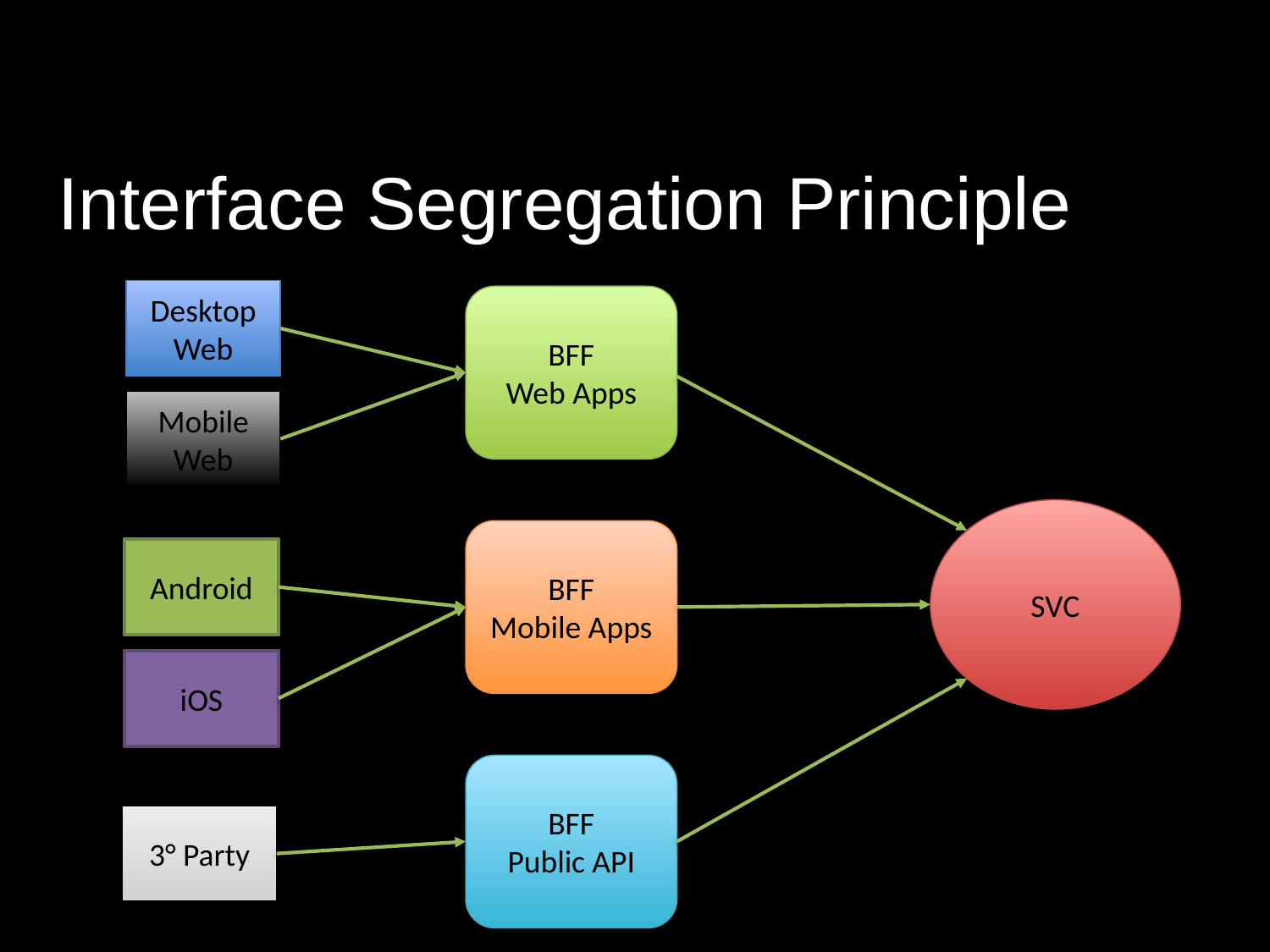

Interface Segregation Principle

Desktop Web
BFF
Web Apps
Mobile Web
SVC
BFF
Mobile Apps
Android
iOS
BFF
Public API
3° Party